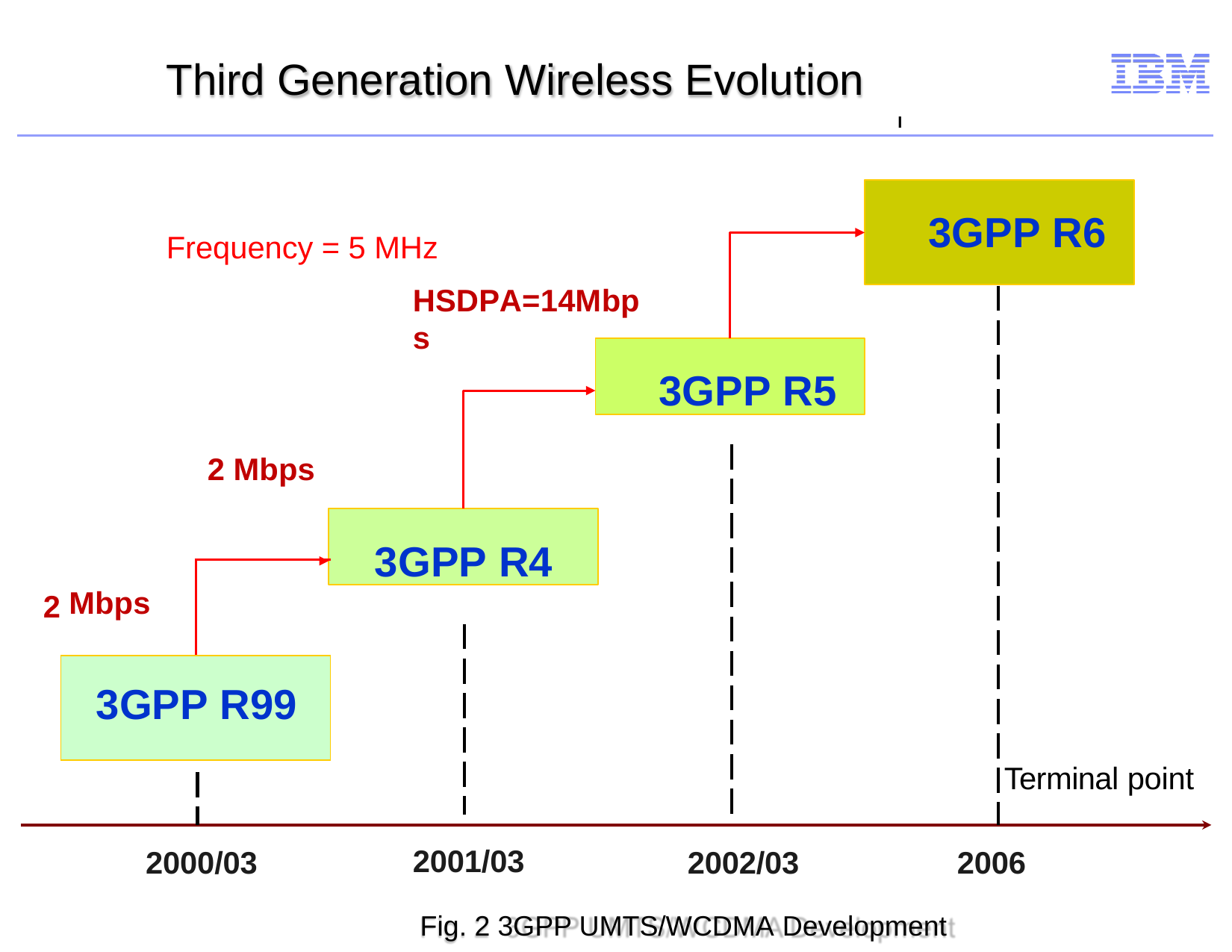

# Third Generation Wireless Evolution
I

3GPP R6
Frequency = 5 MHz

HSDPA=14Mbps

3GPP R5

2 Mbps
3GPP R4

| Mbps |  |
| --- | --- |
| 3GPP R99 |  |
2

Terminal point

2001/03
2000/03
2002/03
2006

Fig. 2 3GPP UMTS/WCDMA Development